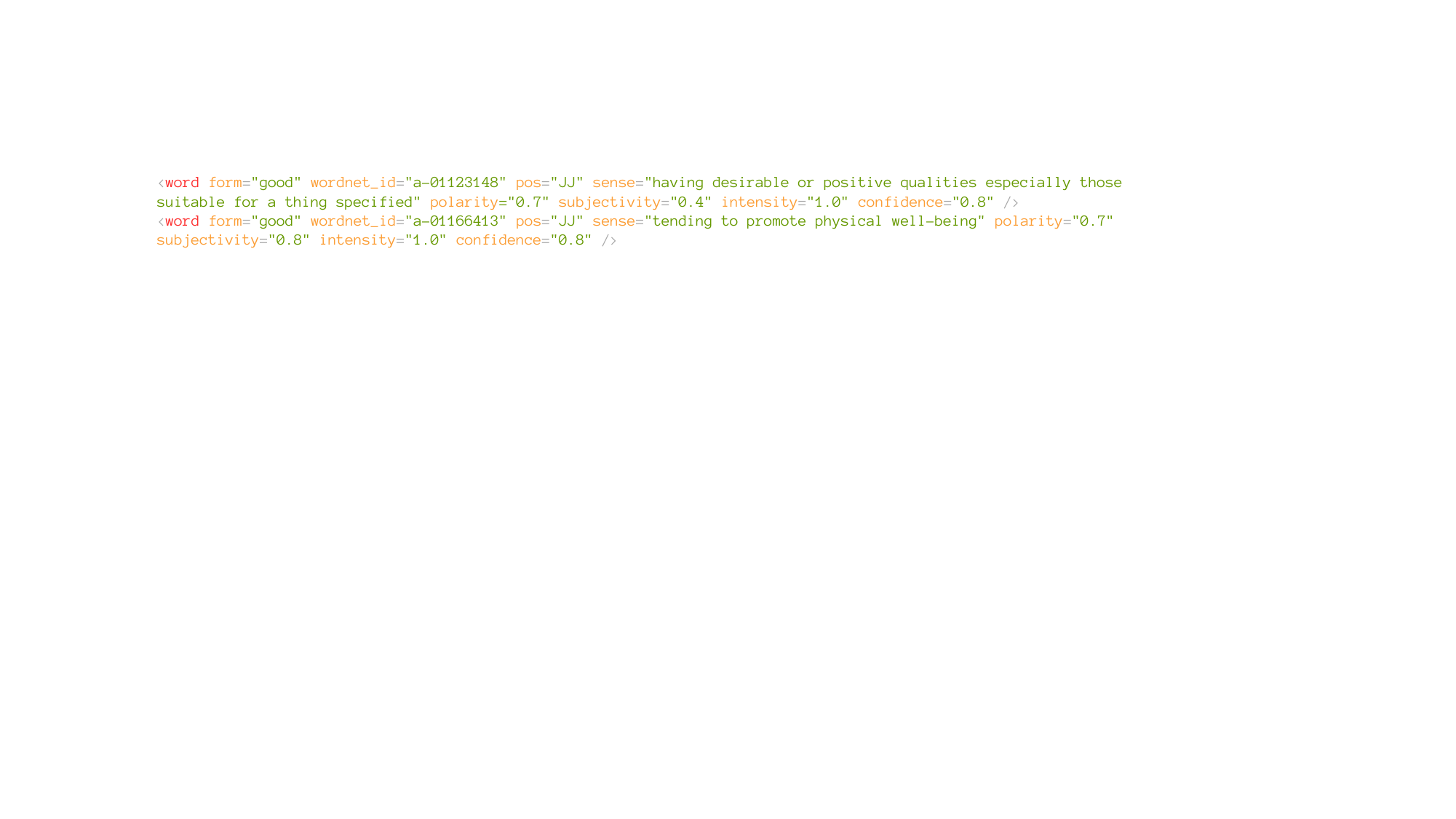

<word form="good" wordnet_id="a-01123148" pos="JJ" sense="having desirable or positive qualities especially those suitable for a thing specified" polarity="0.7" subjectivity="0.4" intensity="1.0" confidence="0.8" />
<word form="good" wordnet_id="a-01166413" pos="JJ" sense="tending to promote physical well-being" polarity="0.7" subjectivity="0.8" intensity="1.0" confidence="0.8" />